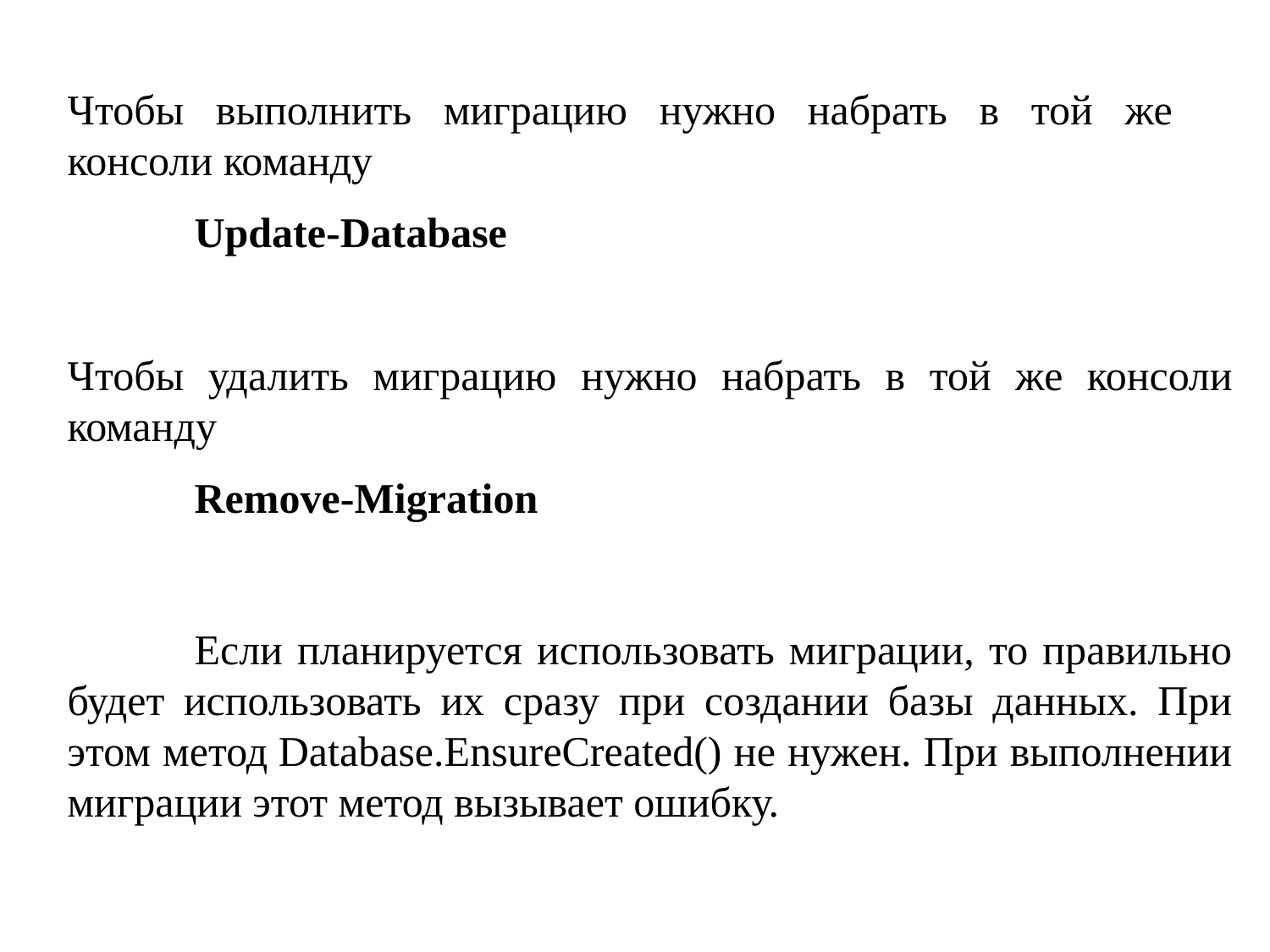

Чтобы выполнить миграцию нужно набрать в той же консоли команду
	Update-Database
Чтобы удалить миграцию нужно набрать в той же консоли команду
	Remove-Migration
	Если планируется использовать миграции, то правильно будет использовать их сразу при создании базы данных. При этом метод Database.EnsureCreated() не нужен. При выполнении миграции этот метод вызывает ошибку.